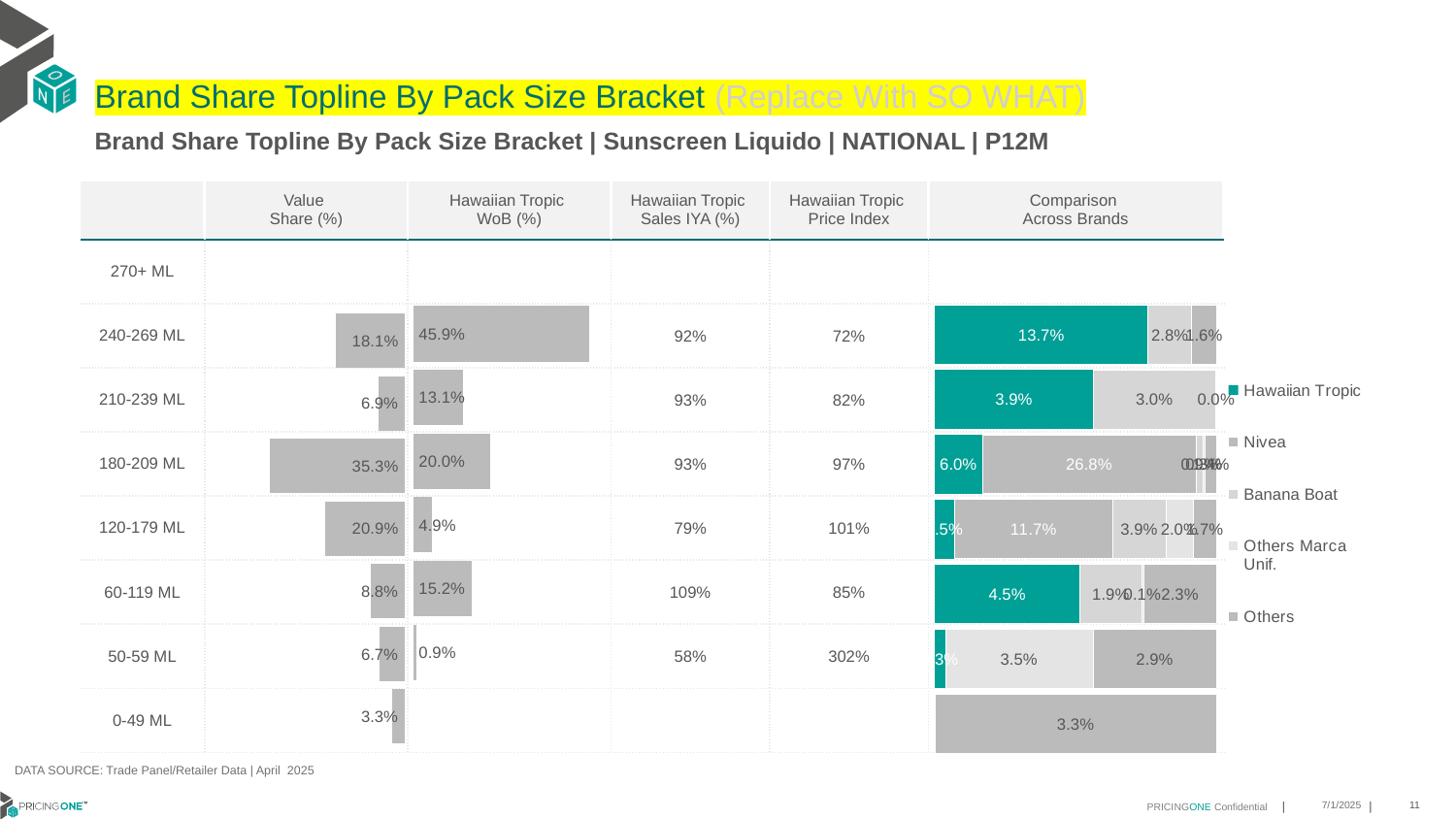

# Brand Share Topline By Pack Size Bracket (Replace With SO WHAT)
Brand Share Topline By Pack Size Bracket | Sunscreen Liquido | NATIONAL | P12M
|  | Value Share (%) | Hawaiian Tropic WoB (%) | Hawaiian Tropic Sales IYA (%) | Hawaiian Tropic Price Index | Comparison Across Brands |
| --- | --- | --- | --- | --- | --- |
| 270+ ML |  |  |  |  |  |
| 240-269 ML |  |  | 92% | 72% |  |
| 210-239 ML |  |  | 93% | 82% |  |
| 180-209 ML |  |  | 93% | 97% |  |
| 120-179 ML |  |  | 79% | 101% |  |
| 60-119 ML |  |  | 109% | 85% |  |
| 50-59 ML |  |  | 58% | 302% |  |
| 0-49 ML |  |  |  |  |  |

### Chart

| Category | Hawaiian Tropic | Nivea | Banana Boat | Others Marca Unif. | Others |
|---|---|---|---|---|---|
| 270+ ML | None | None | None | None | None |
| 240-269 ML | 0.13684602684908817 | None | 0.027999686719448667 | None | 0.01607098094125178 |
| 210-239 ML | 0.038992651596410334 | None | 0.029947161467412886 | None | 0.00034736949732887745 |
| 180-209 ML | 0.059564943445955226 | 0.26826935391761814 | 0.008559274109821673 | 0.002738216181025278 | 0.014300378868366685 |
| 120-179 ML | 0.01460726781804336 | 0.11744043732317397 | 0.03939748857059025 | 0.02030480162411616 | 0.01745402735111239 |
| 60-119 ML | 0.045336279898848905 | None | 0.01926922526180005 | 0.0005266917210344509 | 0.022890103944693988 |
| 50-59 ML | 0.0025893267520996216 | None | None | 0.03471678638603384 | 0.029277498242794124 |
| 0-49 ML | None | None | None | None | 0.032554021511931194 |

### Chart

| Category | Value Share |
|---|---|
|  | None |

### Chart

| Category | Brand WoB % |
|---|---|
|  | None |
DATA SOURCE: Trade Panel/Retailer Data | April  2025

7/1/2025
11